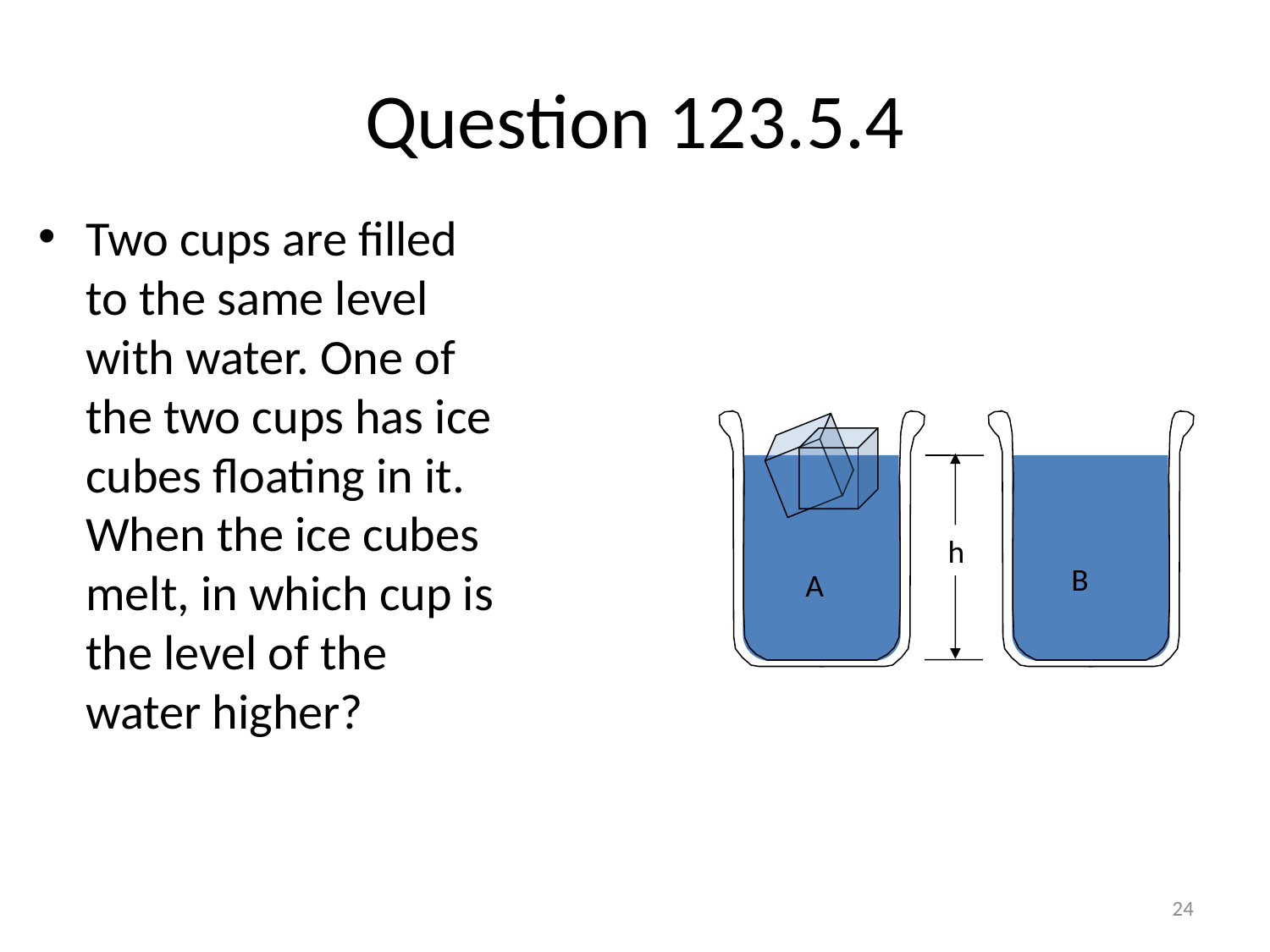

# Question 123.5.4
Two cups are filled to the same level with water. One of the two cups has ice cubes floating in it. When the ice cubes melt, in which cup is the level of the water higher?

A

B

h

24